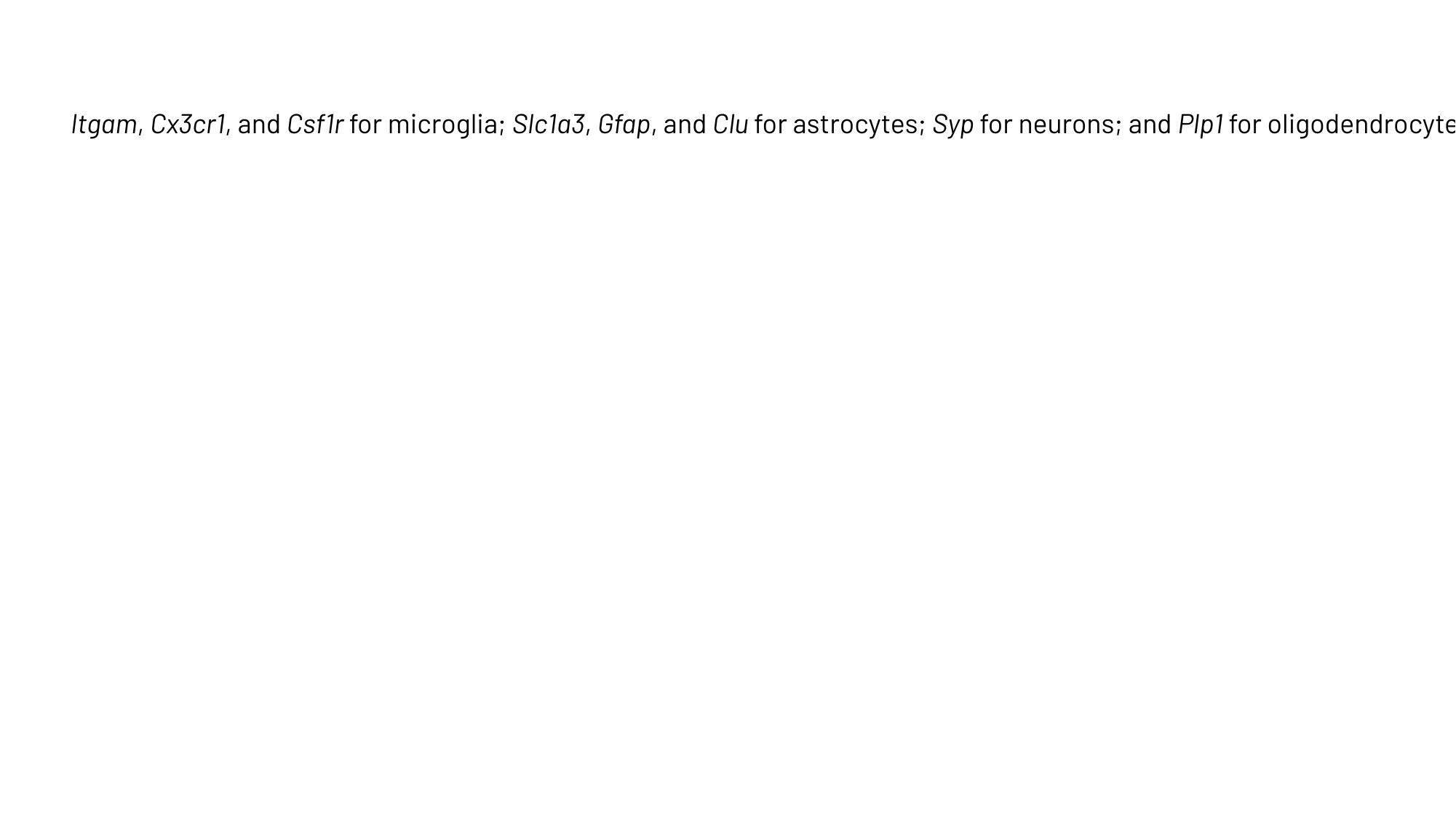

Itgam, Cx3cr1, and Csf1r for microglia; Slc1a3, Gfap, and Clu for astrocytes; Syp for neurons; and Plp1 for oligodendrocytes;